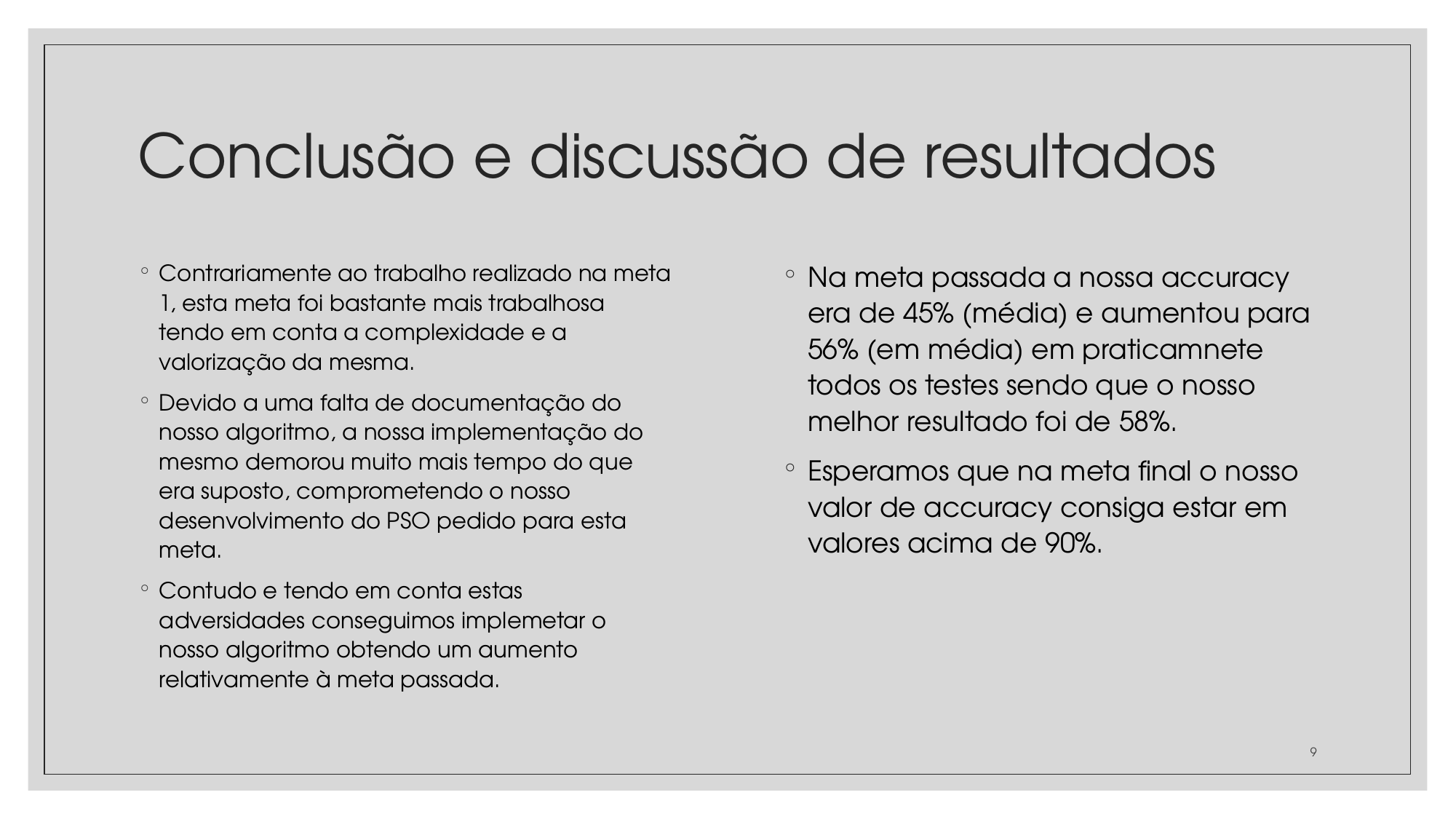

# Conclusão e discussão de resultados
Contrariamente ao trabalho realizado na meta 1, esta meta foi bastante mais trabalhosa tendo em conta a complexidade e a valorização da mesma.
Devido a uma falta de documentação do nosso algoritmo, a nossa implementação do mesmo demorou muito mais tempo do que era suposto, comprometendo o nosso desenvolvimento do PSO pedido para esta meta.
Contudo e tendo em conta estas adversidades conseguimos implemetar o nosso algoritmo obtendo um aumento relativamente à meta passada.

Na meta passada a nossa accuracy era de 45% (média) e aumentou para 56% (em média) em praticamnete todos os testes sendo que o nosso melhor resultado foi de 58%.
Esperamos que na meta final o nosso valor de accuracy consiga estar em valores acima de 90%.

9